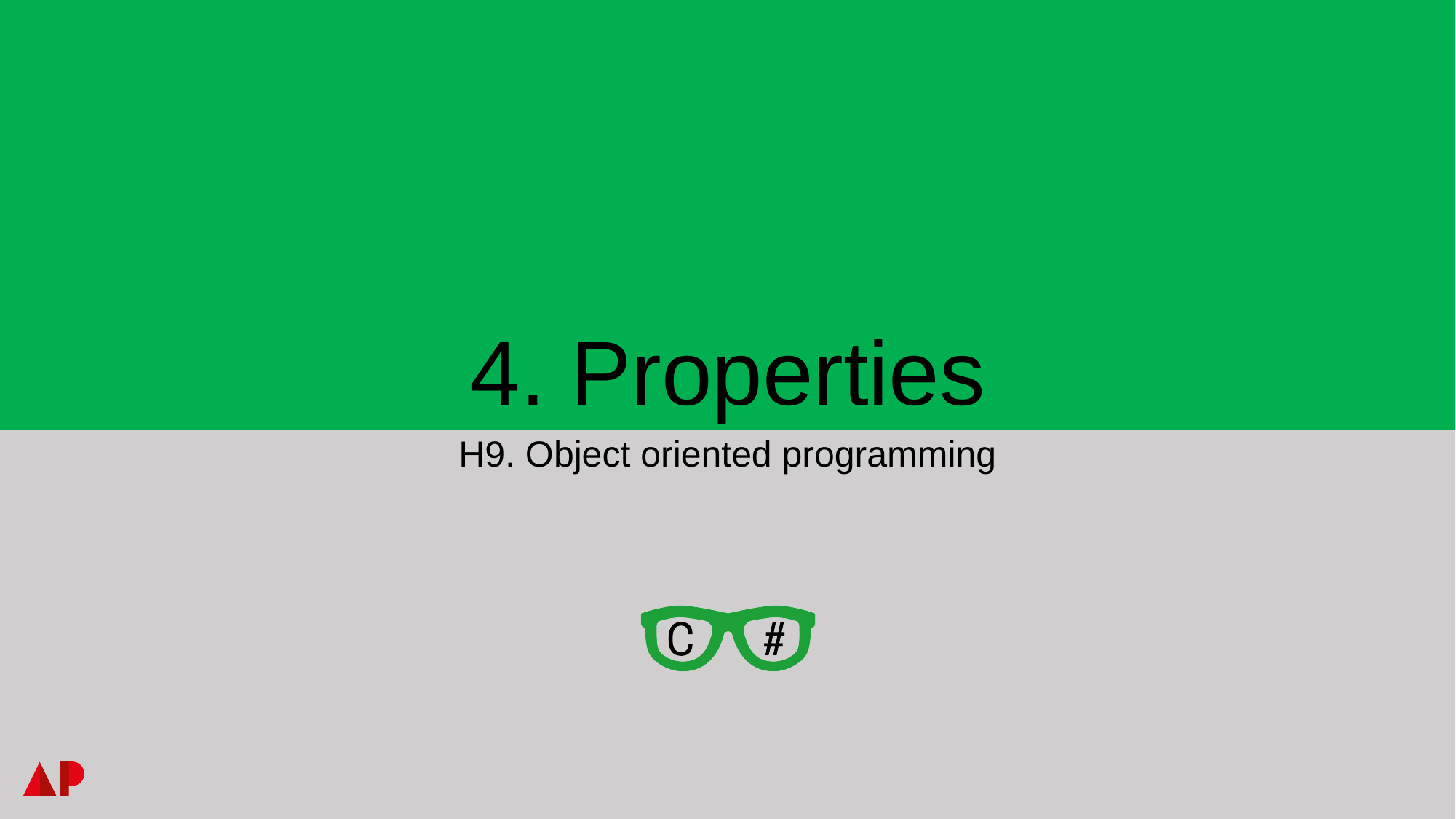

# 4. Properties
H9. Object oriented programming